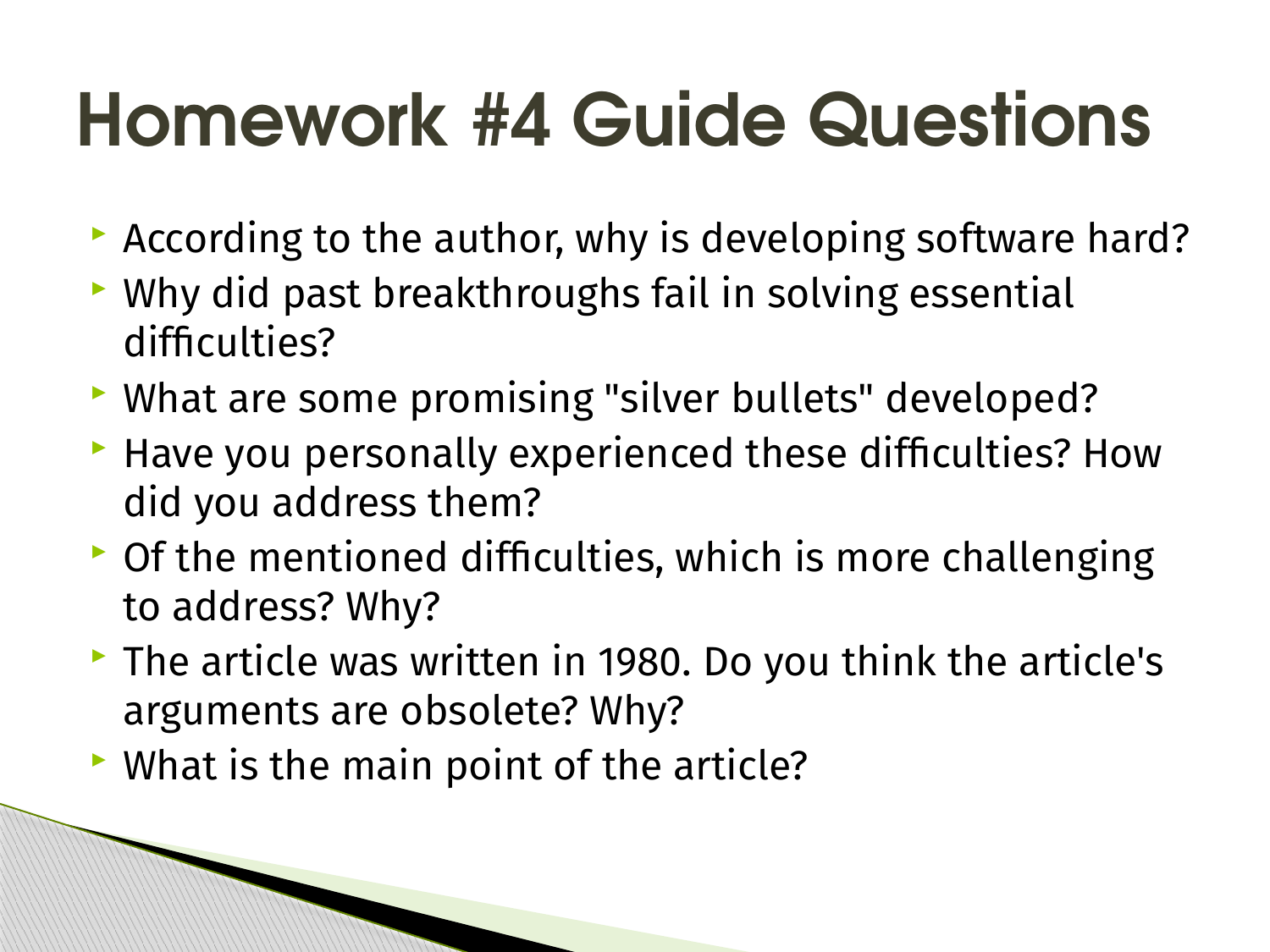

# Homework #4 Guide Questions
According to the author, why is developing software hard?
Why did past breakthroughs fail in solving essential difficulties?
What are some promising "silver bullets" developed?
Have you personally experienced these difficulties? How did you address them?
Of the mentioned difficulties, which is more challenging to address? Why?
The article was written in 1980. Do you think the article's arguments are obsolete? Why?
What is the main point of the article?